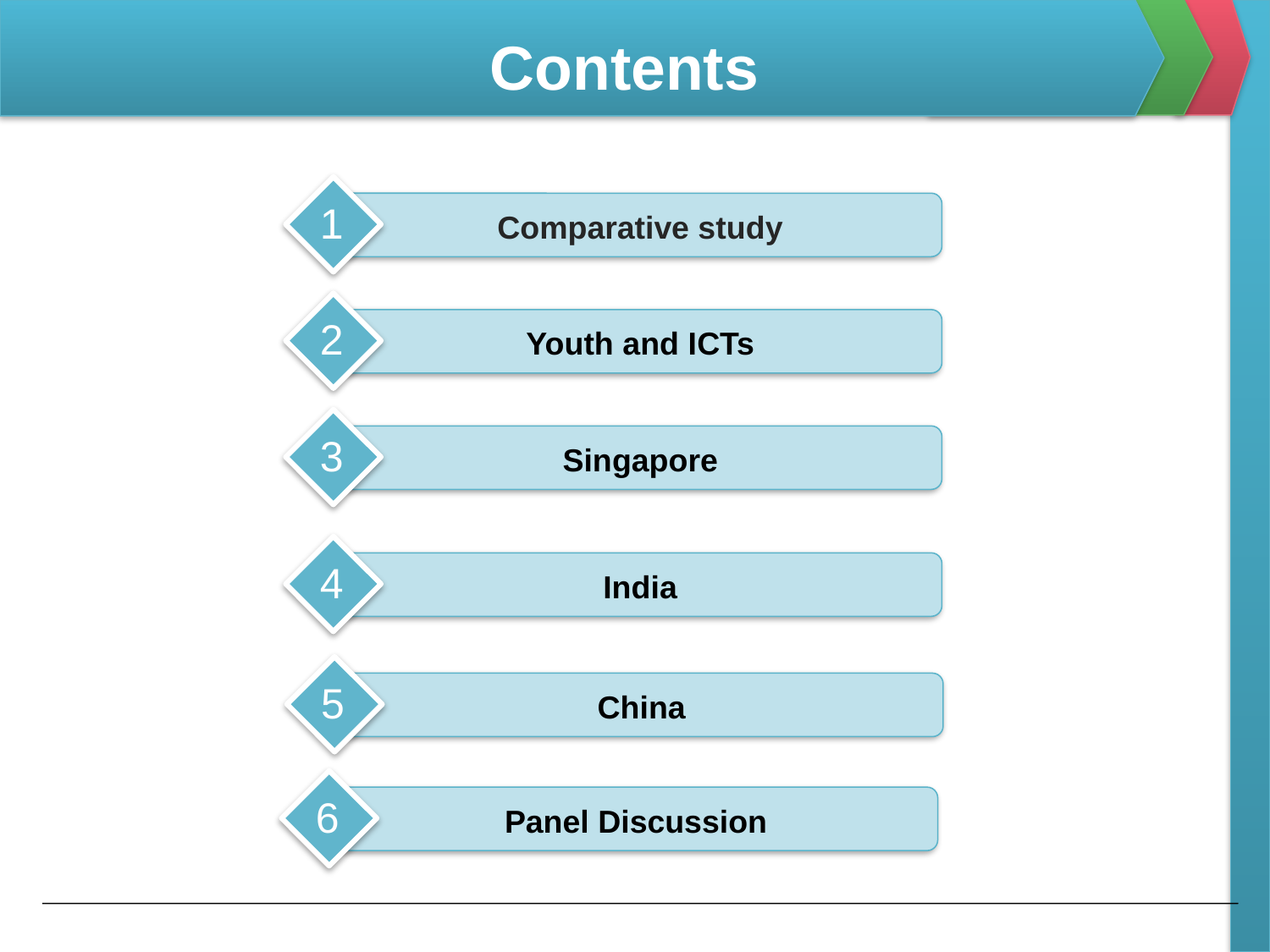

# Contents

1

Comparative study

2

Youth and ICTs

3

Singapore

4

India

5

China

6

Panel Discussion